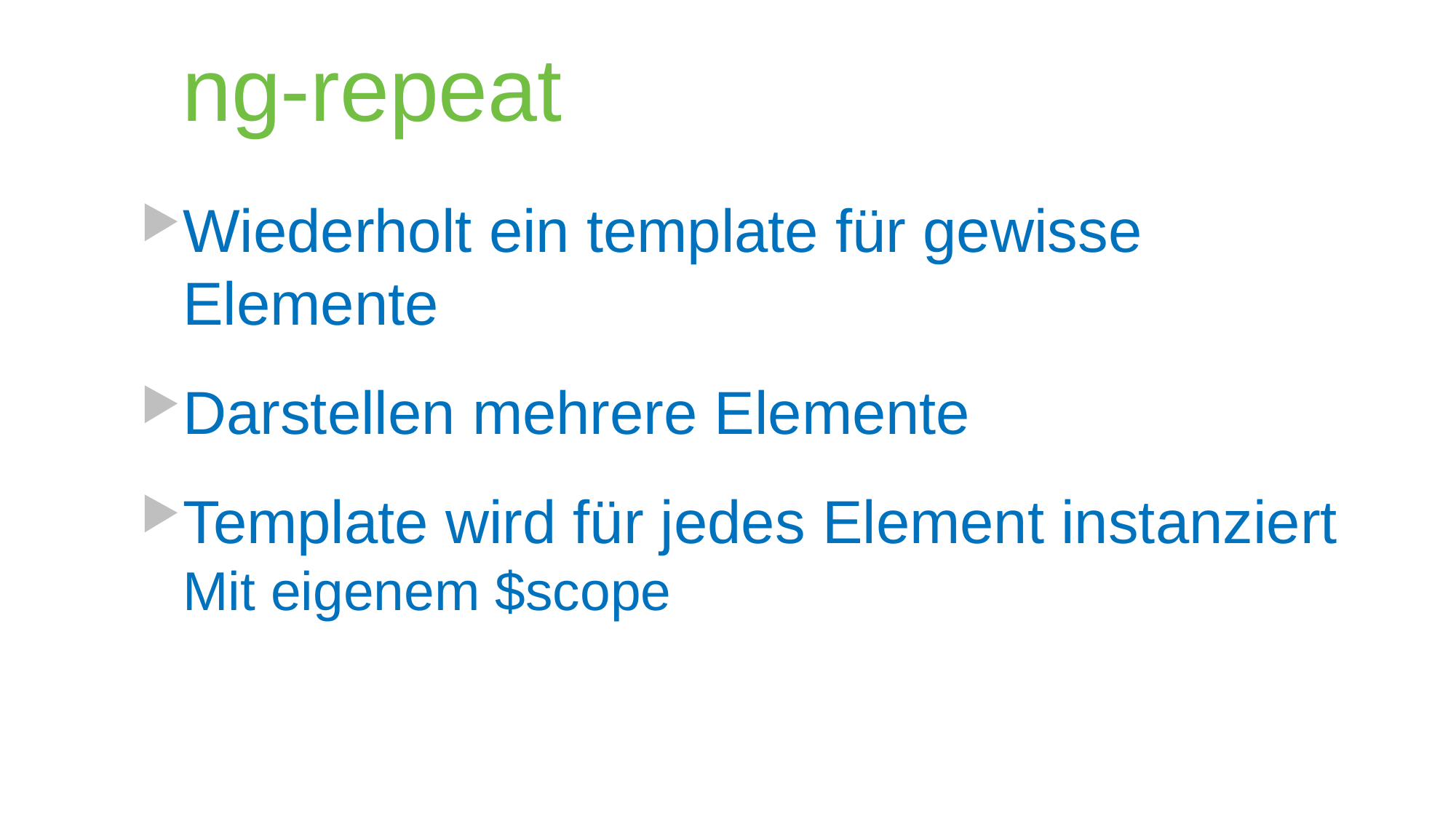

# ng-repeat
Wiederholt ein template für gewisse Elemente
Darstellen mehrere Elemente
Template wird für jedes Element instanziert
Mit eigenem $scope